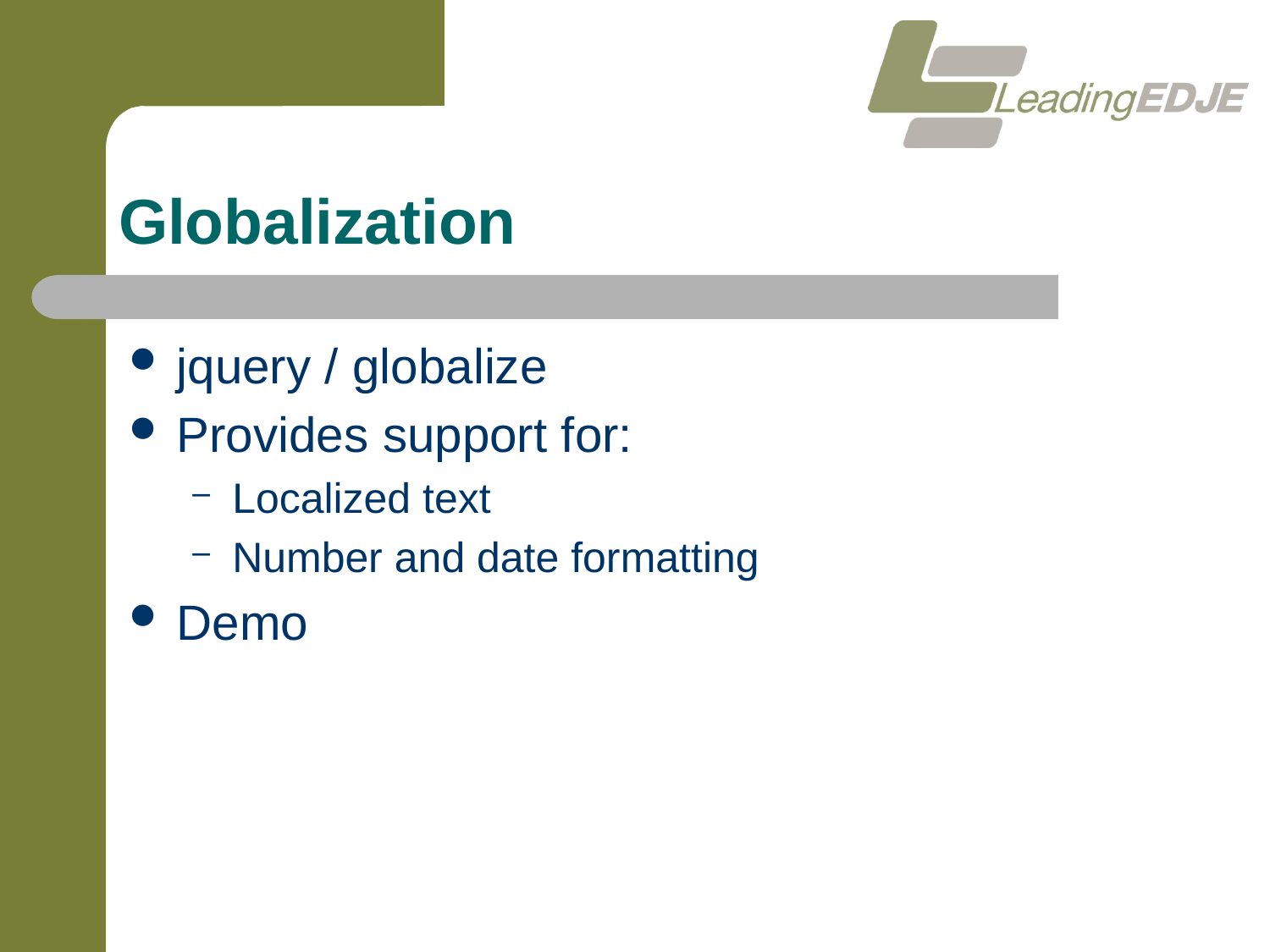

# Globalization
jquery / globalize
Provides support for:
Localized text
Number and date formatting
Demo